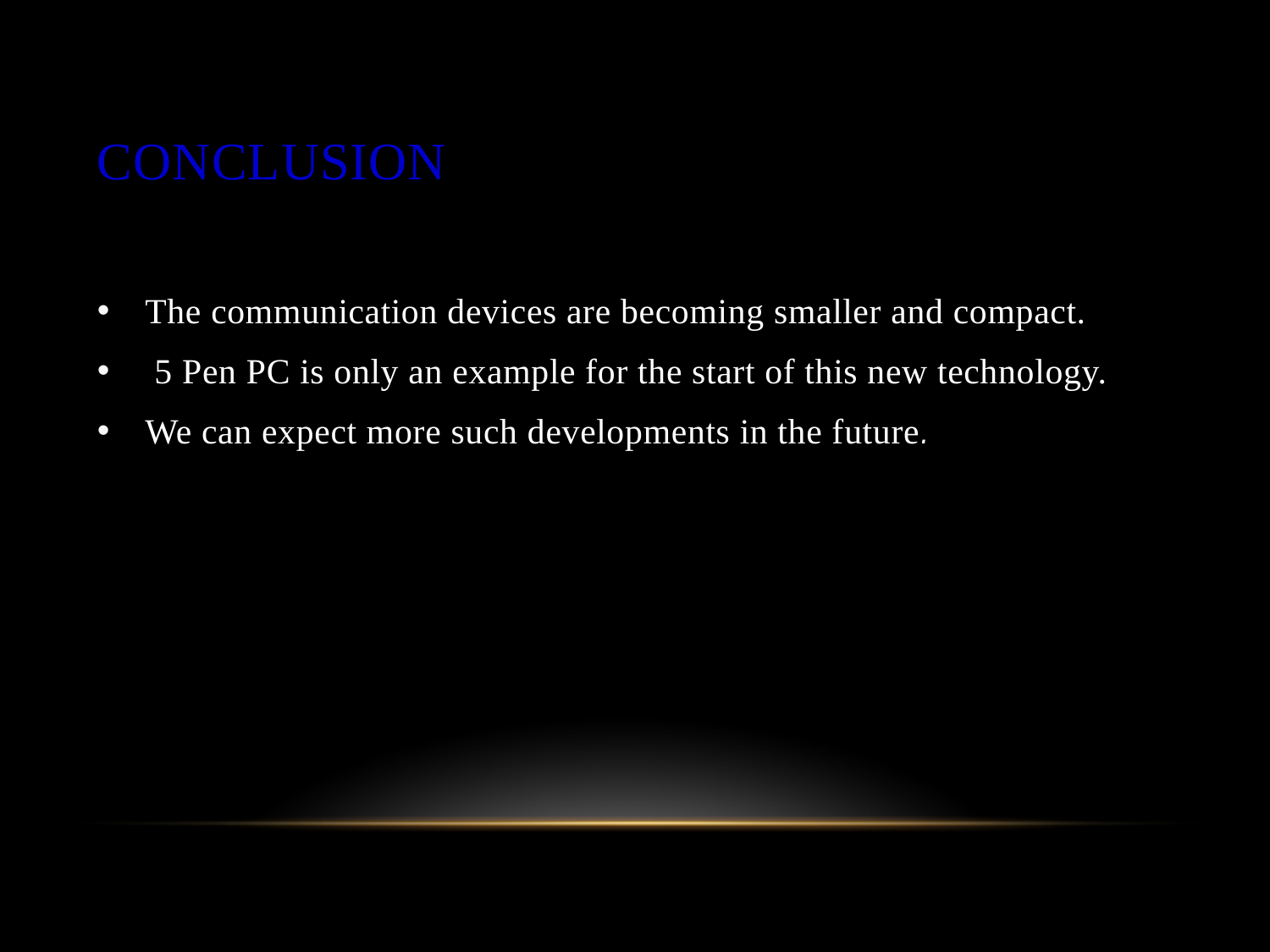

# CONCLUSION

The communication devices are becoming smaller and compact.
 5 Pen PC is only an example for the start of this new technology.
We can expect more such developments in the future.